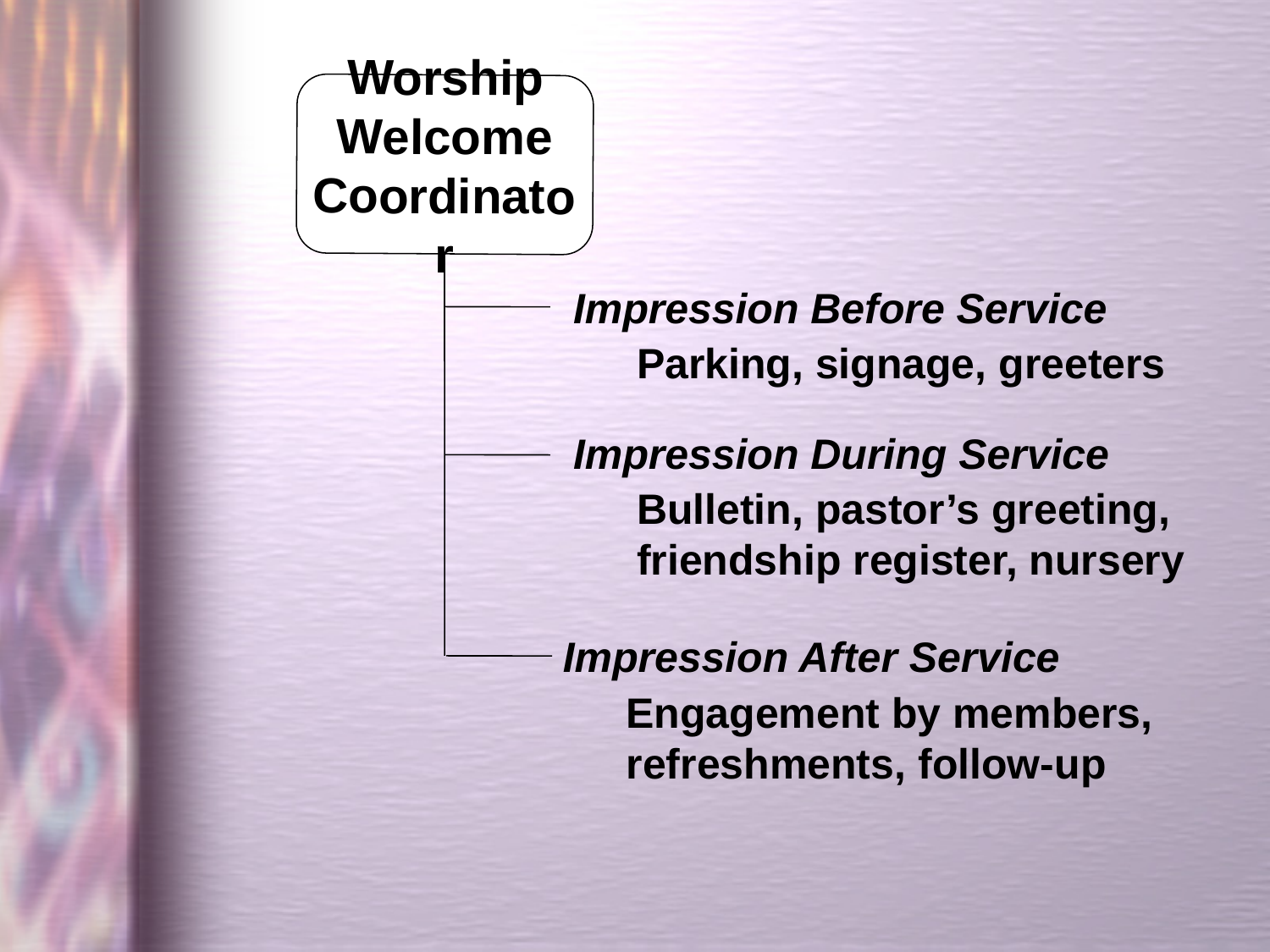

Worship Welcome
Coordinator

Impression Before Service
Parking, signage, greeters

Impression During Service
Bulletin, pastor’s greeting, friendship register, nursery

Impression After Service
Engagement by members, refreshments, follow-up